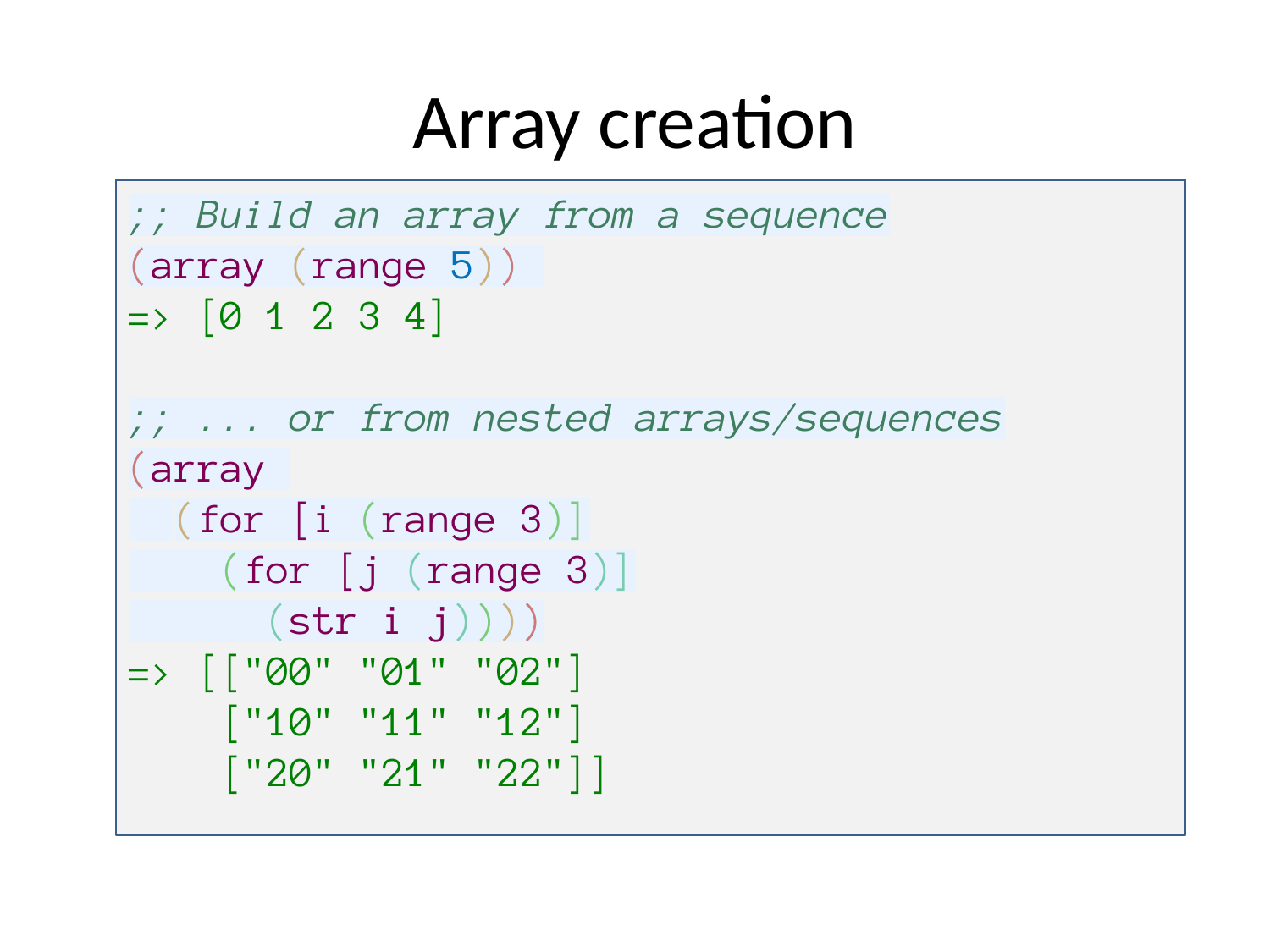

# Array creation
;; Build an array from a sequence
(array (range 5))
=> [0 1 2 3 4]

;; ... or from nested arrays/sequences
(array
  (for [i (range 3)]
    (for [j (range 3)]
      (str i j))))
=> [["00" "01" "02"]
    ["10" "11" "12"]
    ["20" "21" "22"]]